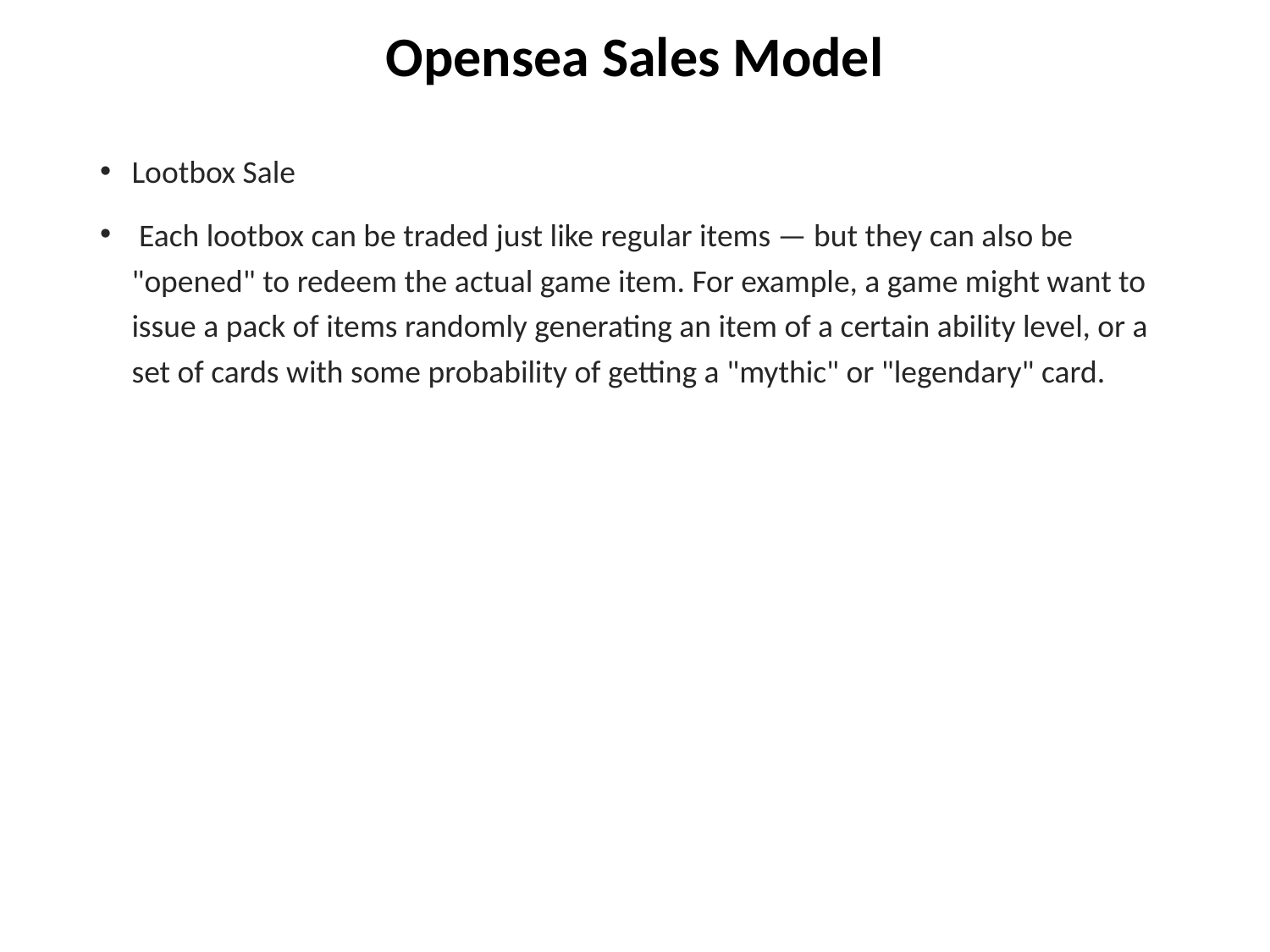

# Opensea Sales Model
Lootbox Sale
 Each lootbox can be traded just like regular items — but they can also be "opened" to redeem the actual game item. For example, a game might want to issue a pack of items randomly generating an item of a certain ability level, or a set of cards with some probability of getting a "mythic" or "legendary" card.